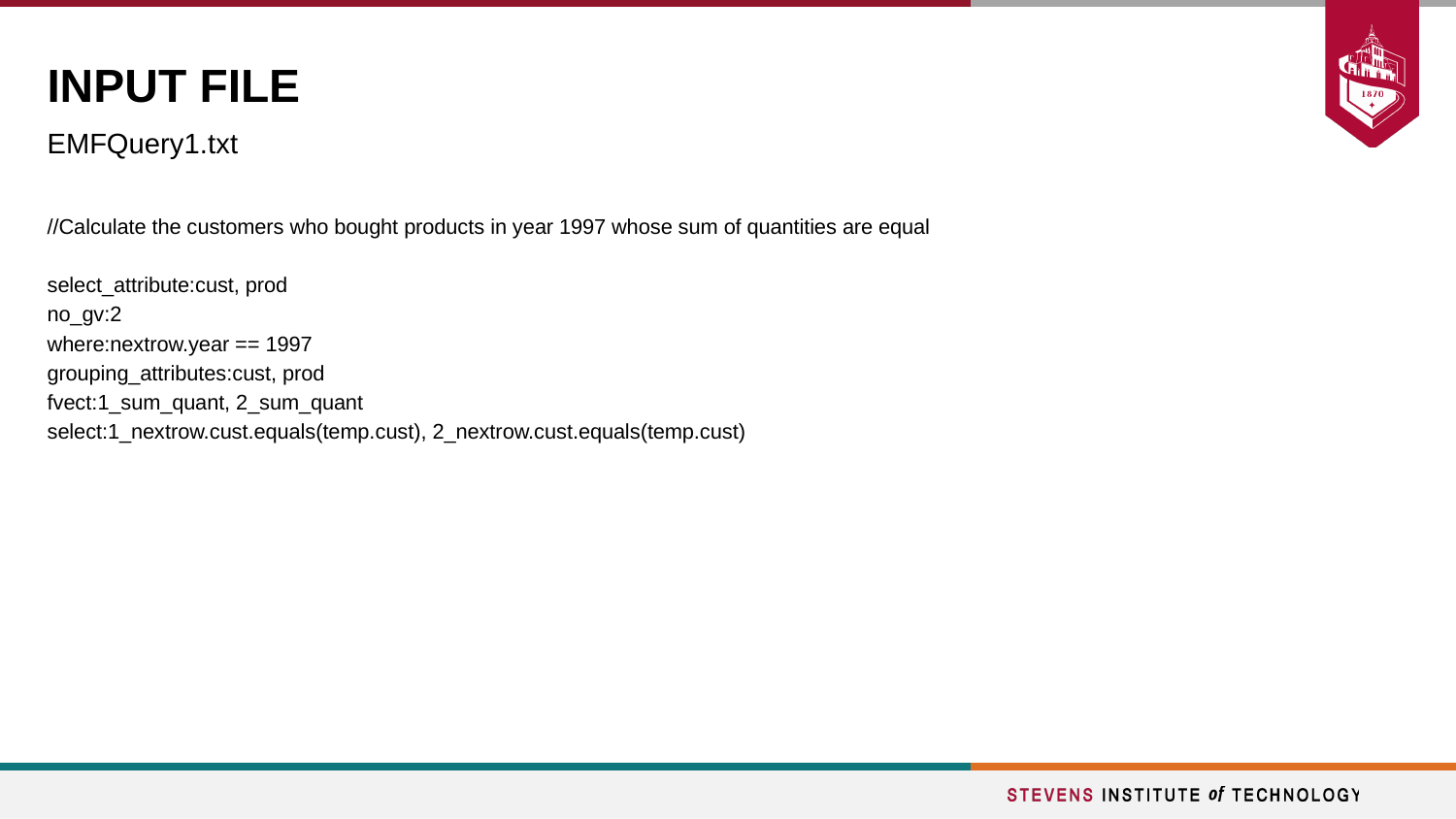

# INPUT FILE
EMFQuery1.txt
//Calculate the customers who bought products in year 1997 whose sum of quantities are equal

select_attribute:cust, prod
no_gv:2
where:nextrow.year == 1997
grouping_attributes:cust, prod
fvect:1_sum_quant, 2_sum_quant
select:1_nextrow.cust.equals(temp.cust), 2_nextrow.cust.equals(temp.cust)